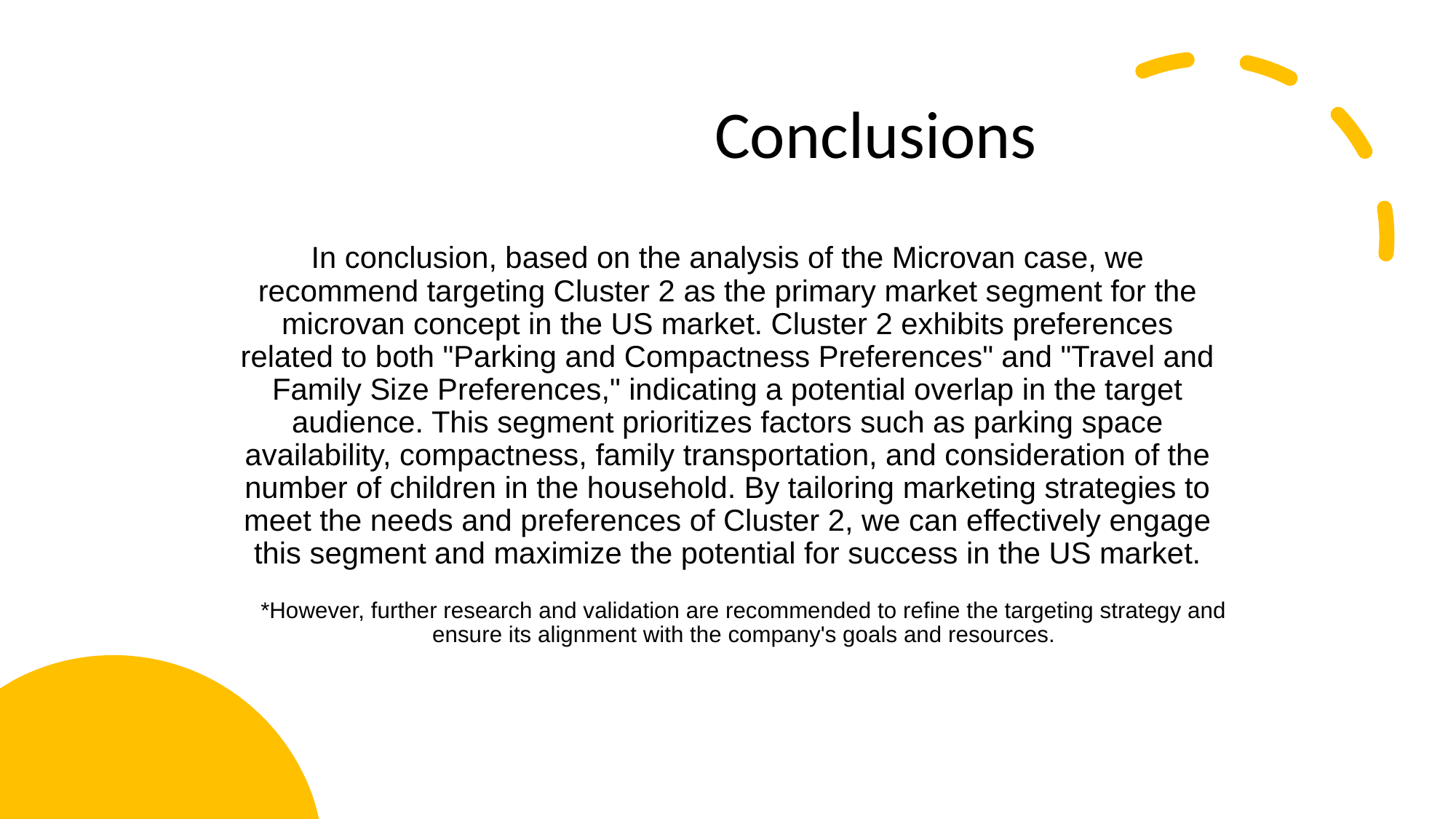

# Conclusions

In conclusion, based on the analysis of the Microvan case, we recommend targeting Cluster 2 as the primary market segment for the microvan concept in the US market. Cluster 2 exhibits preferences related to both "Parking and Compactness Preferences" and "Travel and Family Size Preferences," indicating a potential overlap in the target audience. This segment prioritizes factors such as parking space availability, compactness, family transportation, and consideration of the number of children in the household. By tailoring marketing strategies to meet the needs and preferences of Cluster 2, we can effectively engage this segment and maximize the potential for success in the US market.
*However, further research and validation are recommended to refine the targeting strategy and ensure its alignment with the company's goals and resources.